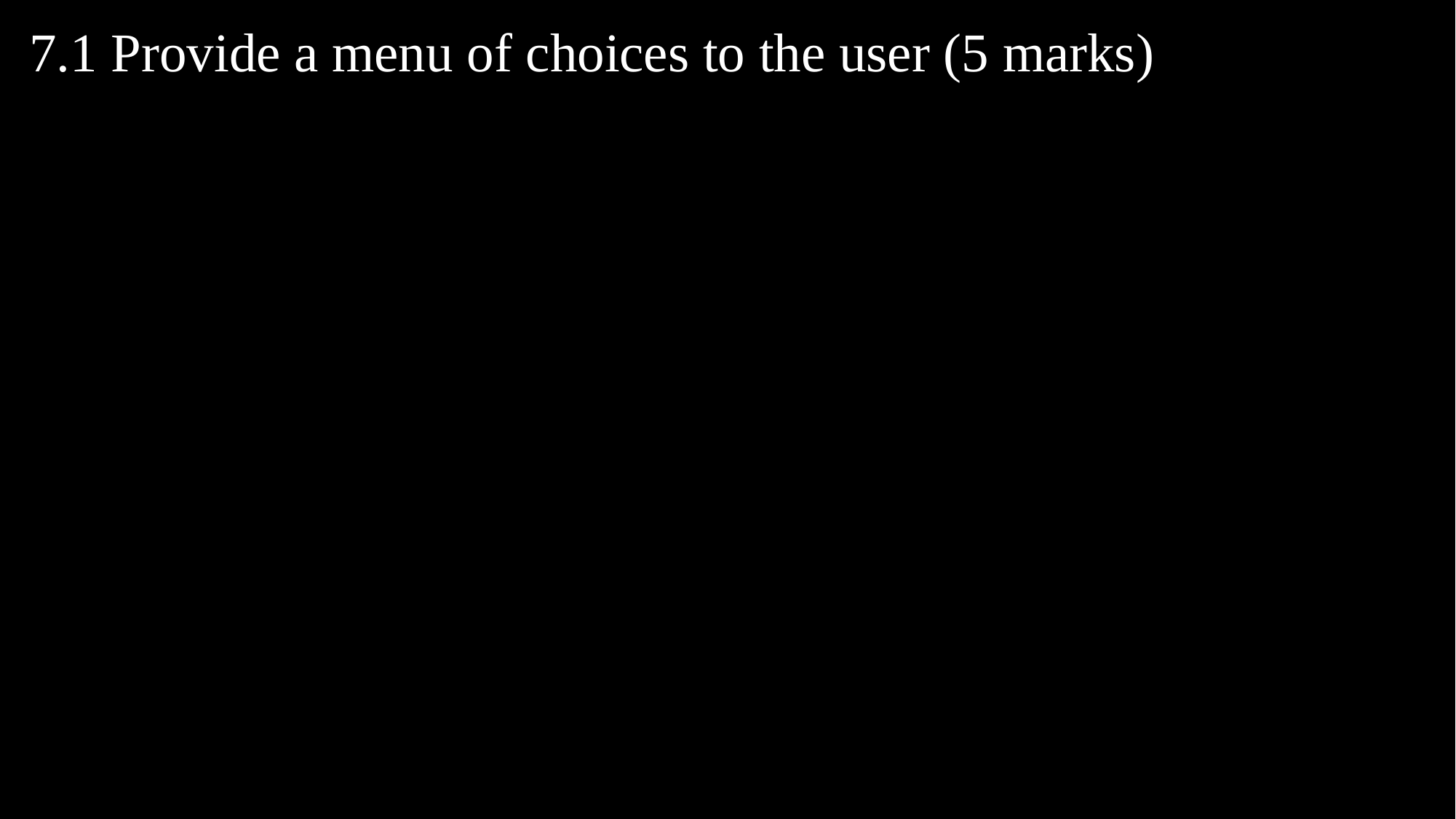

7.1 Provide a menu of choices to the user (5 marks)